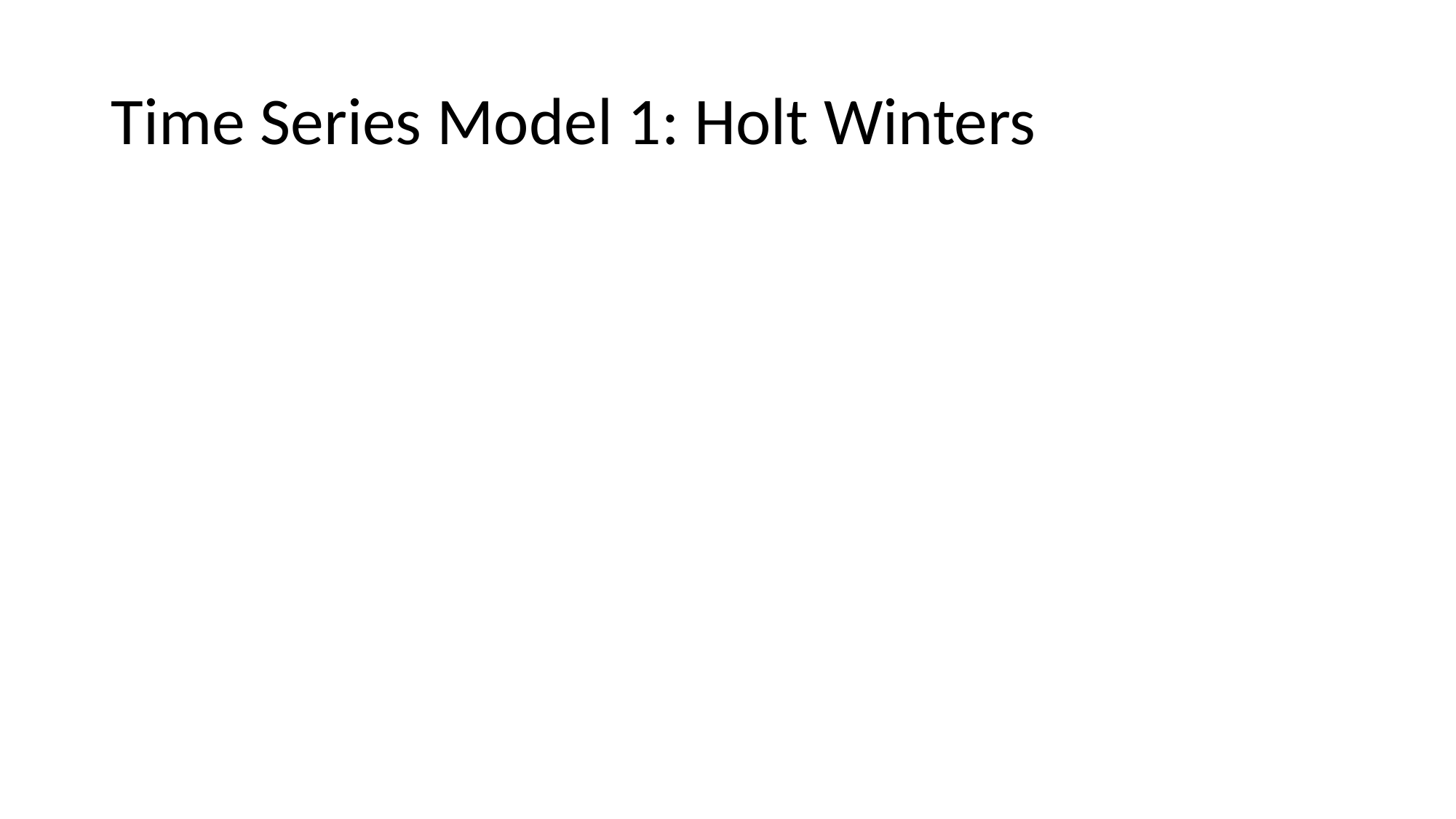

# Time Series Model 1: Holt Winters